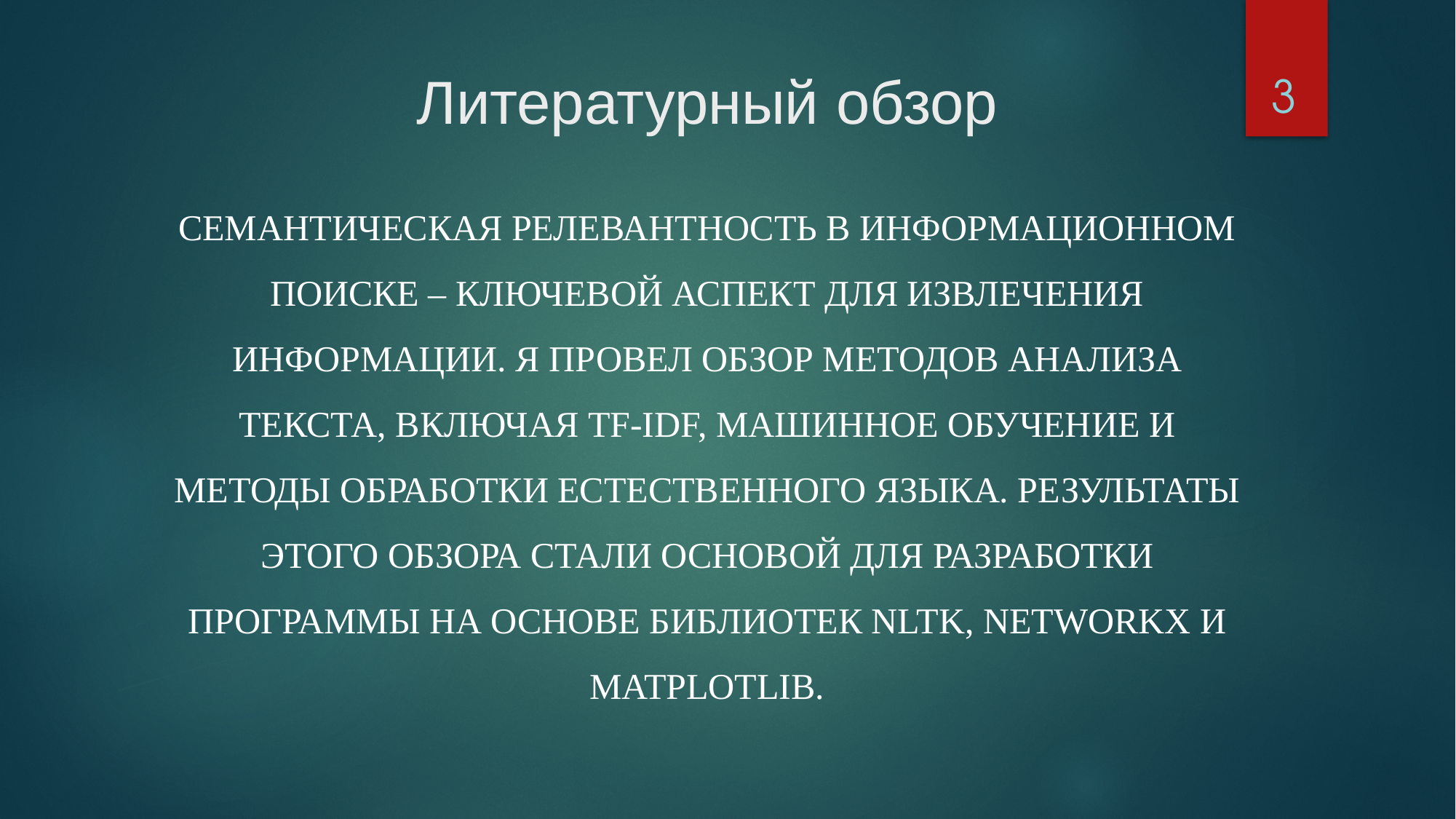

Литературный обзор
3
Семантическая релевантность в информационном поиске – ключевой аспект для извлечения информации. Я провел обзор методов анализа текста, включая TF-IDF, машинное обучение и методы обработки естественного языка. Результаты этого обзора стали основой для разработки программы на основе библиотек NLTK, NetworkX и Matplotlib.